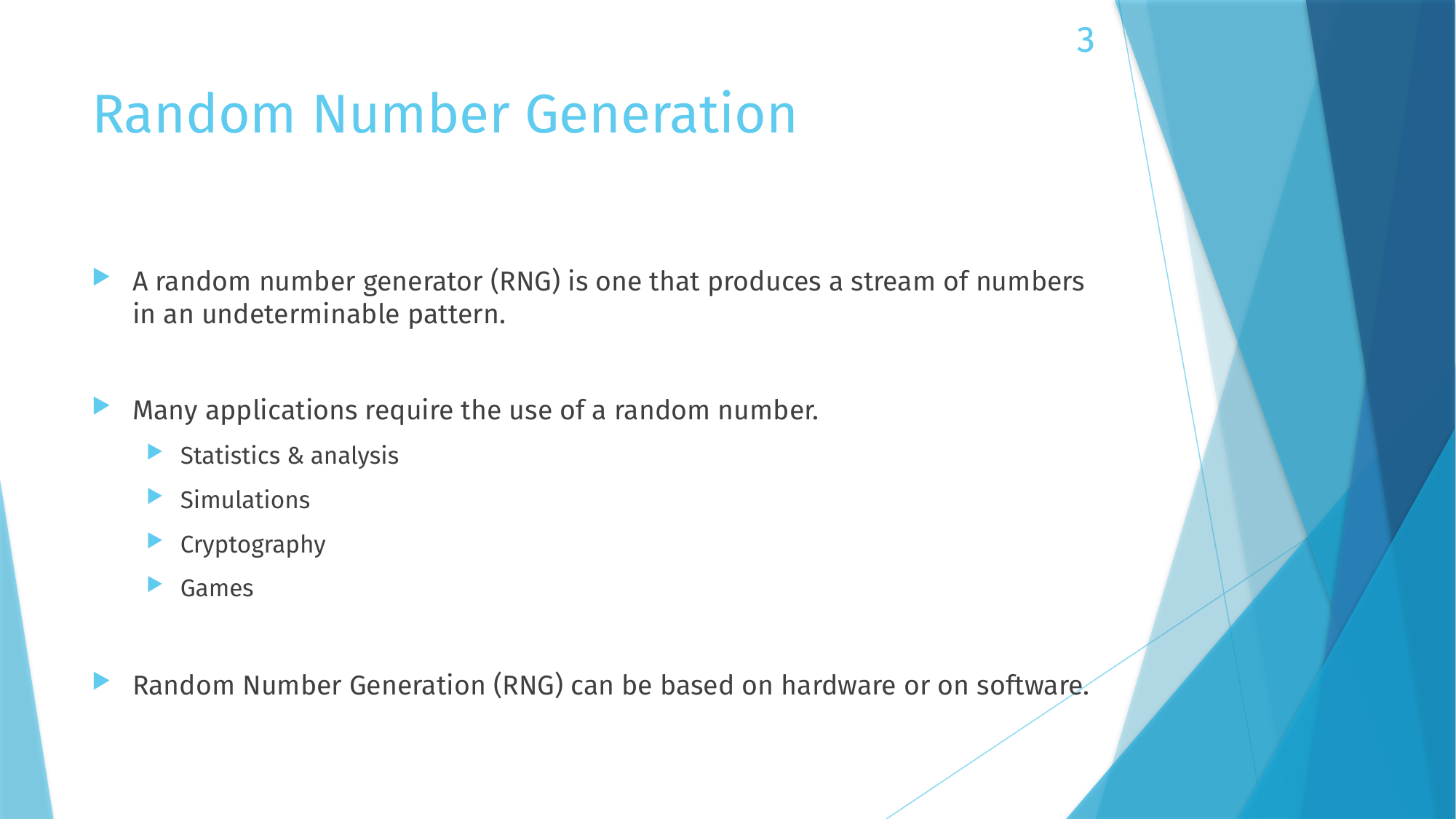

# Random Number Generation
A random number generator (RNG) is one that produces a stream of numbers in an undeterminable pattern.

Many applications require the use of a random number.
Statistics & analysis
Simulations
Cryptography
Games

Random Number Generation (RNG) can be based on hardware or on software.